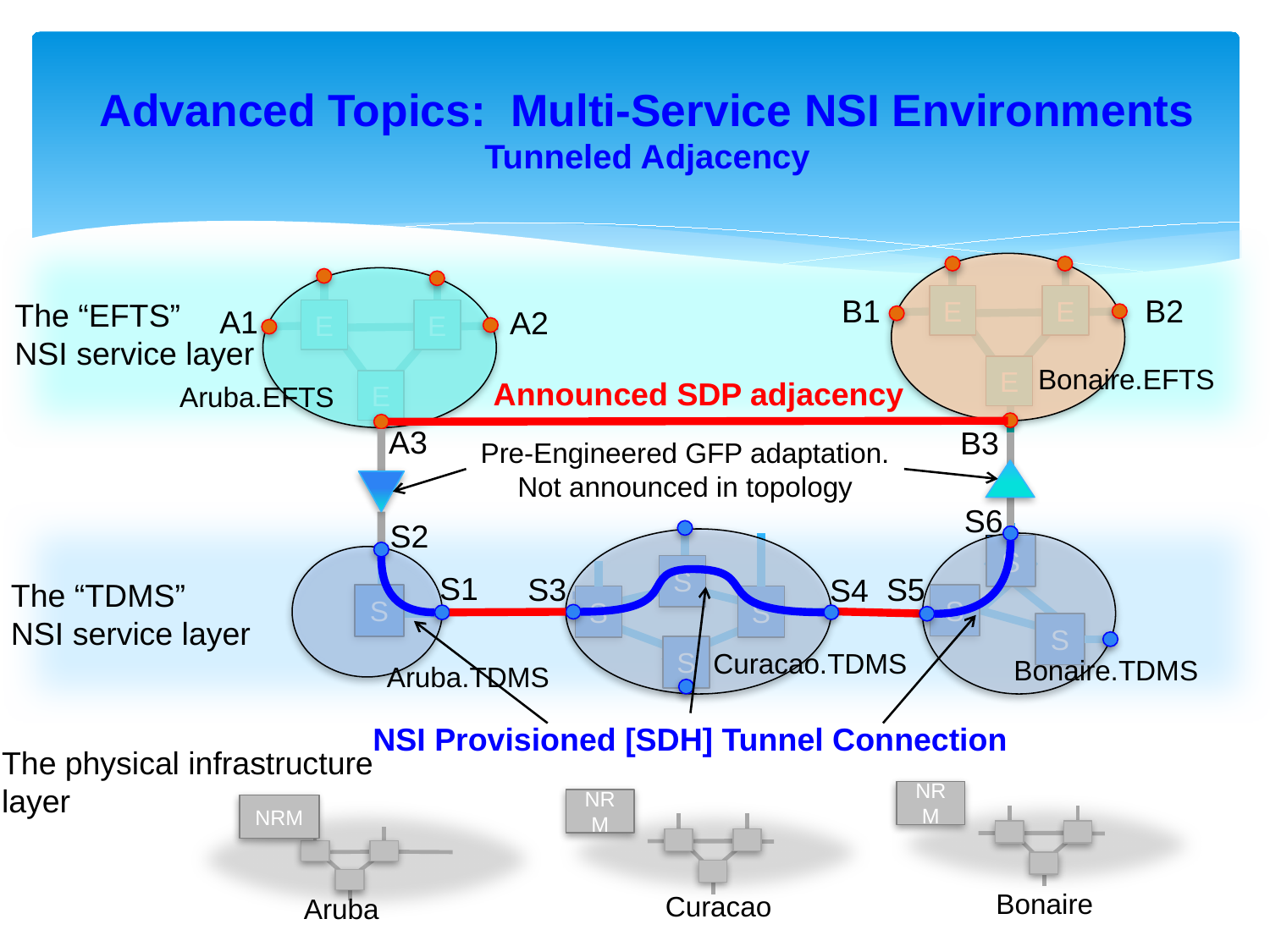

# Advanced Topics:  Multi-Service NSI Environments Tunneled Adjacency

E
E
E

E
E
E

B1
B2
The “EFTS”
NSI service layer
A1
A2

Bonaire.EFTS
Announced SDP adjacency
Aruba.EFTS

A3
B3

Pre-Engineered GFP adaptation. Not announced in topology

S6

S2

S
S
S

S
S
S
S

S
S1
S3
S5
S4
The “TDMS”
NSI service layer

Curacao.TDMS
Bonaire.TDMS
Aruba.TDMS

NSI Provisioned [SDH] Tunnel Connection
The physical infrastructure
layer
NRM

NRM

NRM

Bonaire
Curacao
Aruba